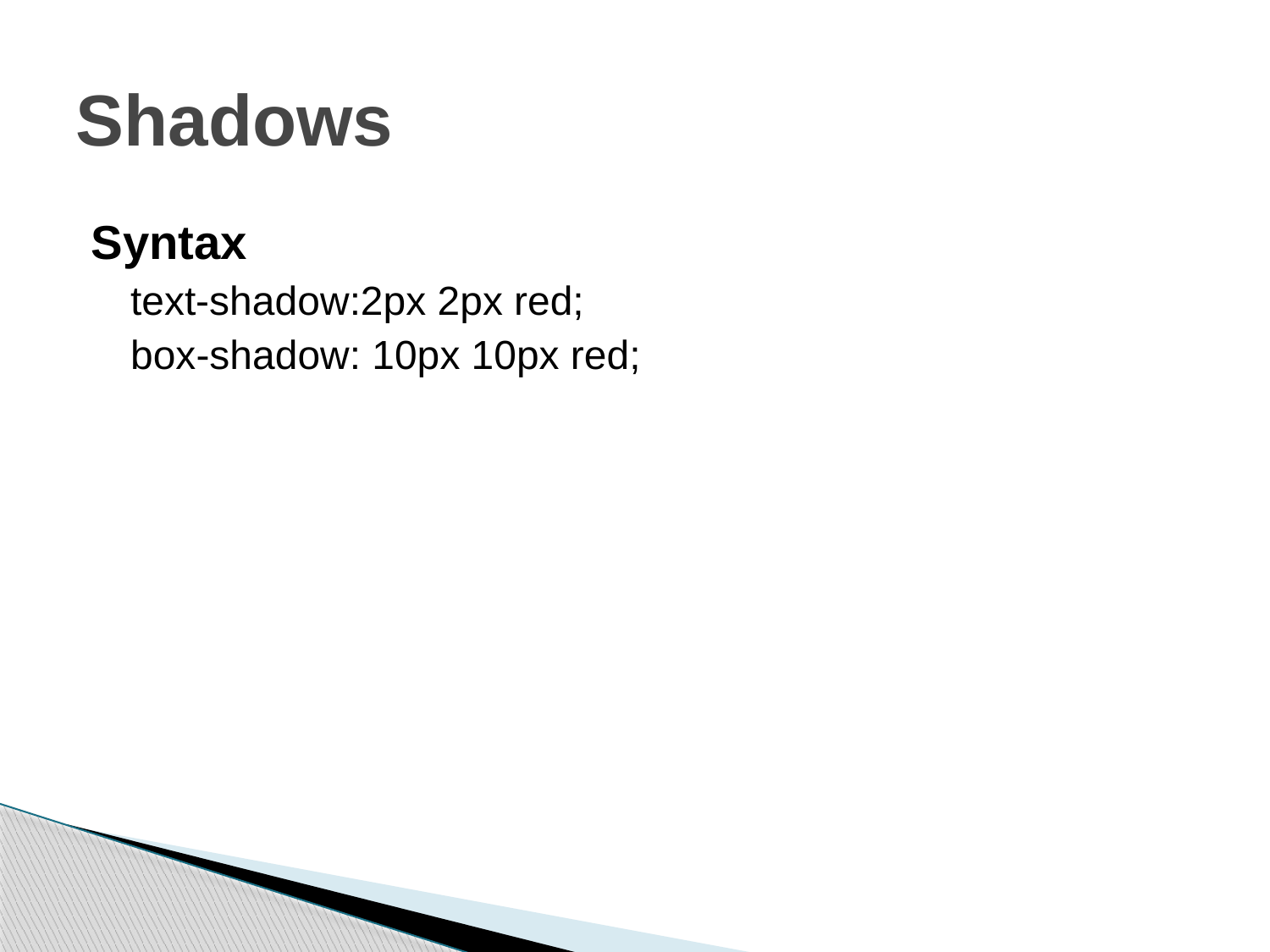

# Shadows
Syntax
text-shadow:2px 2px red;
box-shadow: 10px 10px red;